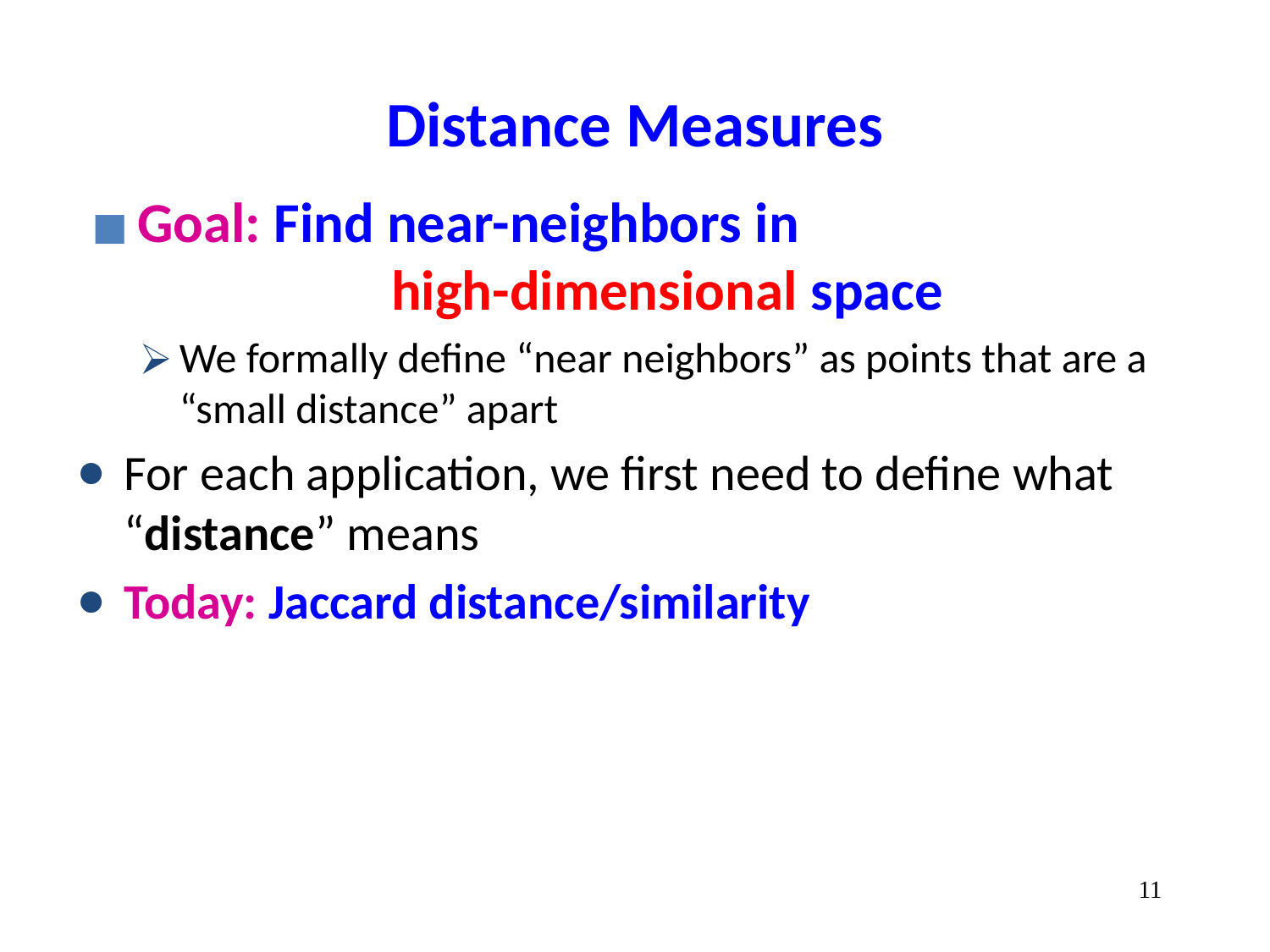

# Distance Measures
Goal: Find near-neighbors in
		high-dimensional space
We formally define “near neighbors” as points that are a “small distance” apart
For each application, we first need to define what “distance” means
Today: Jaccard distance/similarity
11